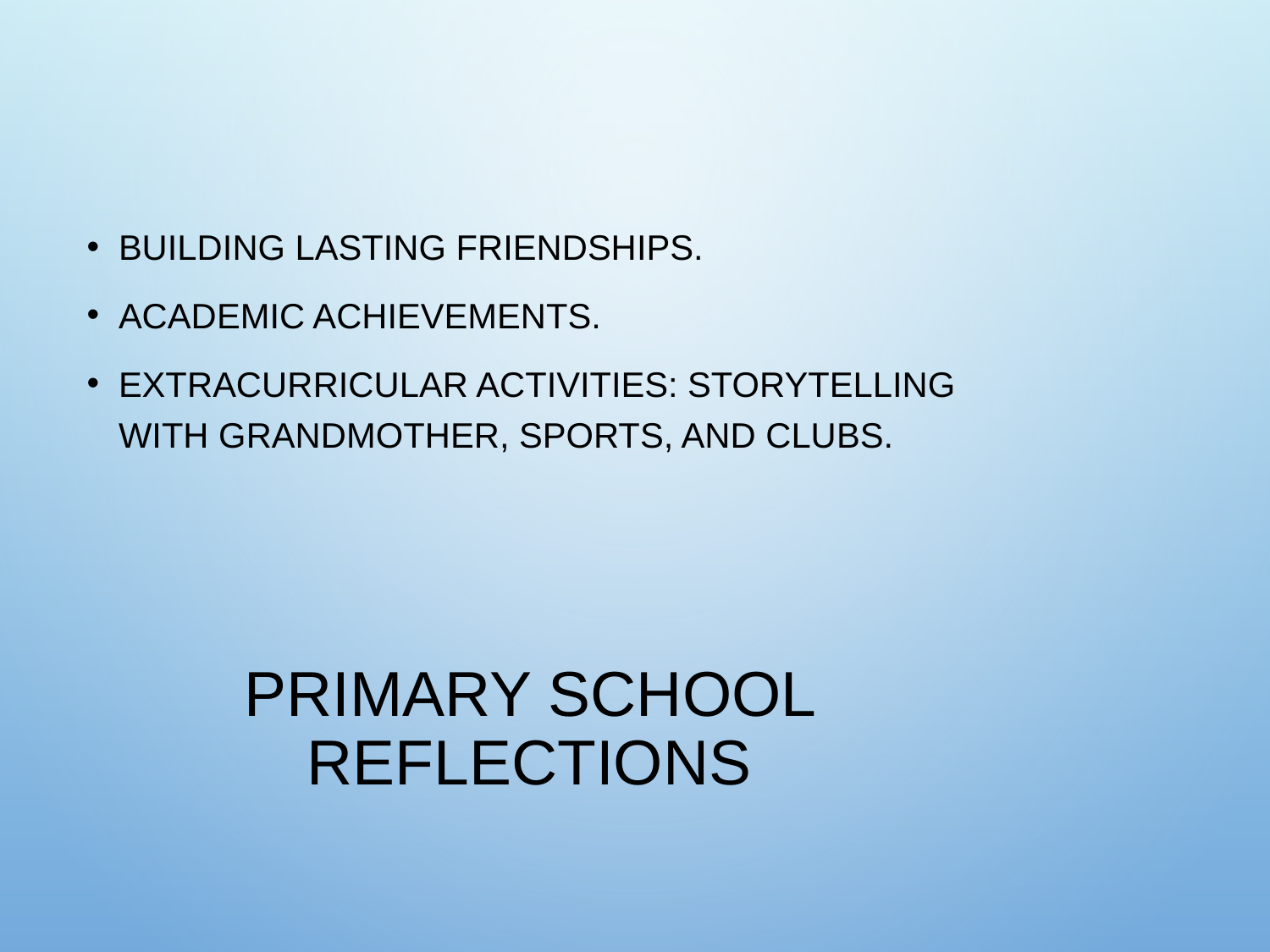

Building lasting friendships.
Academic achievements.
Extracurricular activities: storytelling with grandmother, sports, and clubs.
# Primary School Reflections